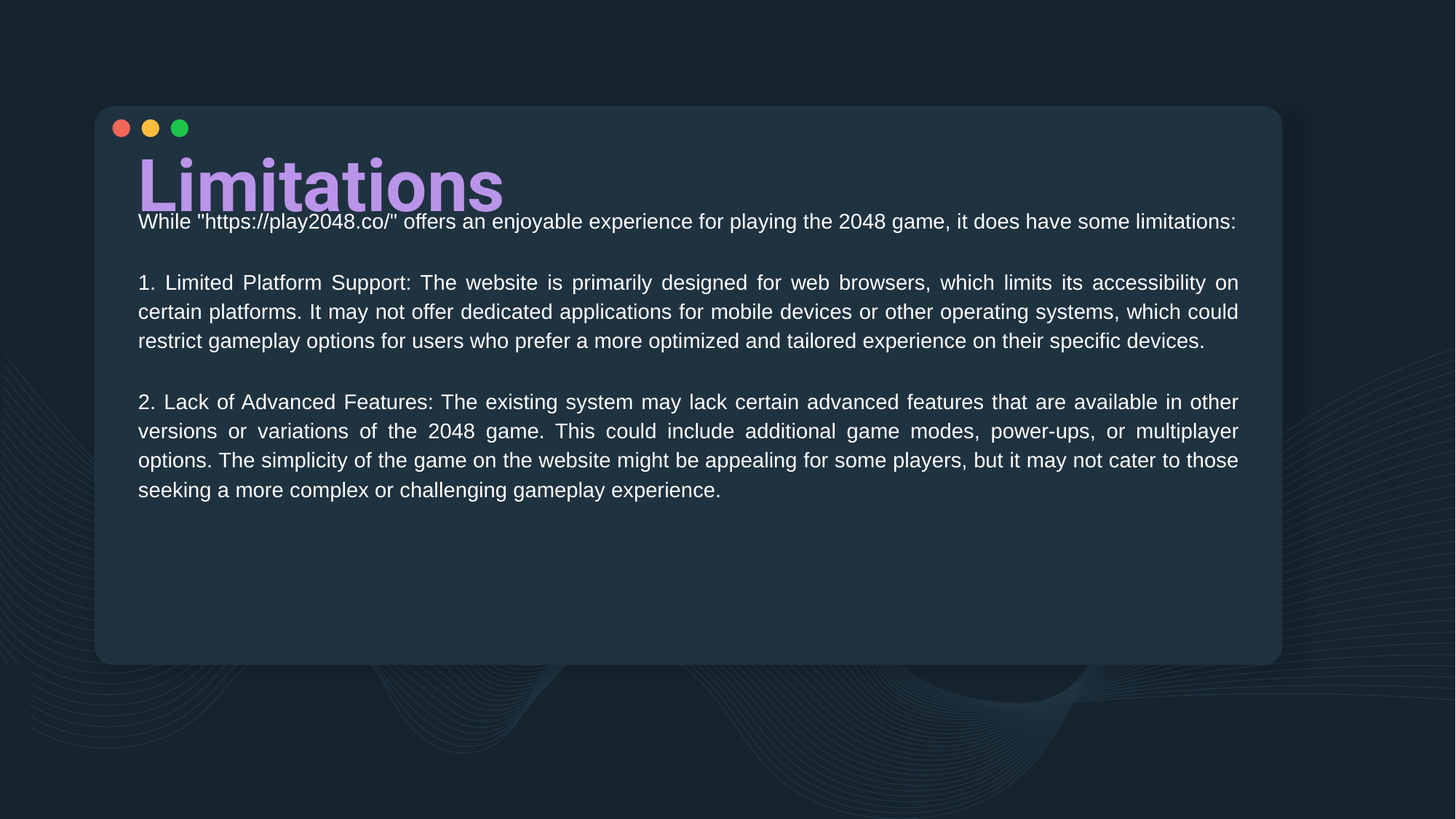

# Limitations
While "https://play2048.co/" offers an enjoyable experience for playing the 2048 game, it does have some limitations:
1. Limited Platform Support: The website is primarily designed for web browsers, which limits its accessibility on certain platforms. It may not offer dedicated applications for mobile devices or other operating systems, which could restrict gameplay options for users who prefer a more optimized and tailored experience on their specific devices.
2. Lack of Advanced Features: The existing system may lack certain advanced features that are available in other versions or variations of the 2048 game. This could include additional game modes, power-ups, or multiplayer options. The simplicity of the game on the website might be appealing for some players, but it may not cater to those seeking a more complex or challenging gameplay experience.